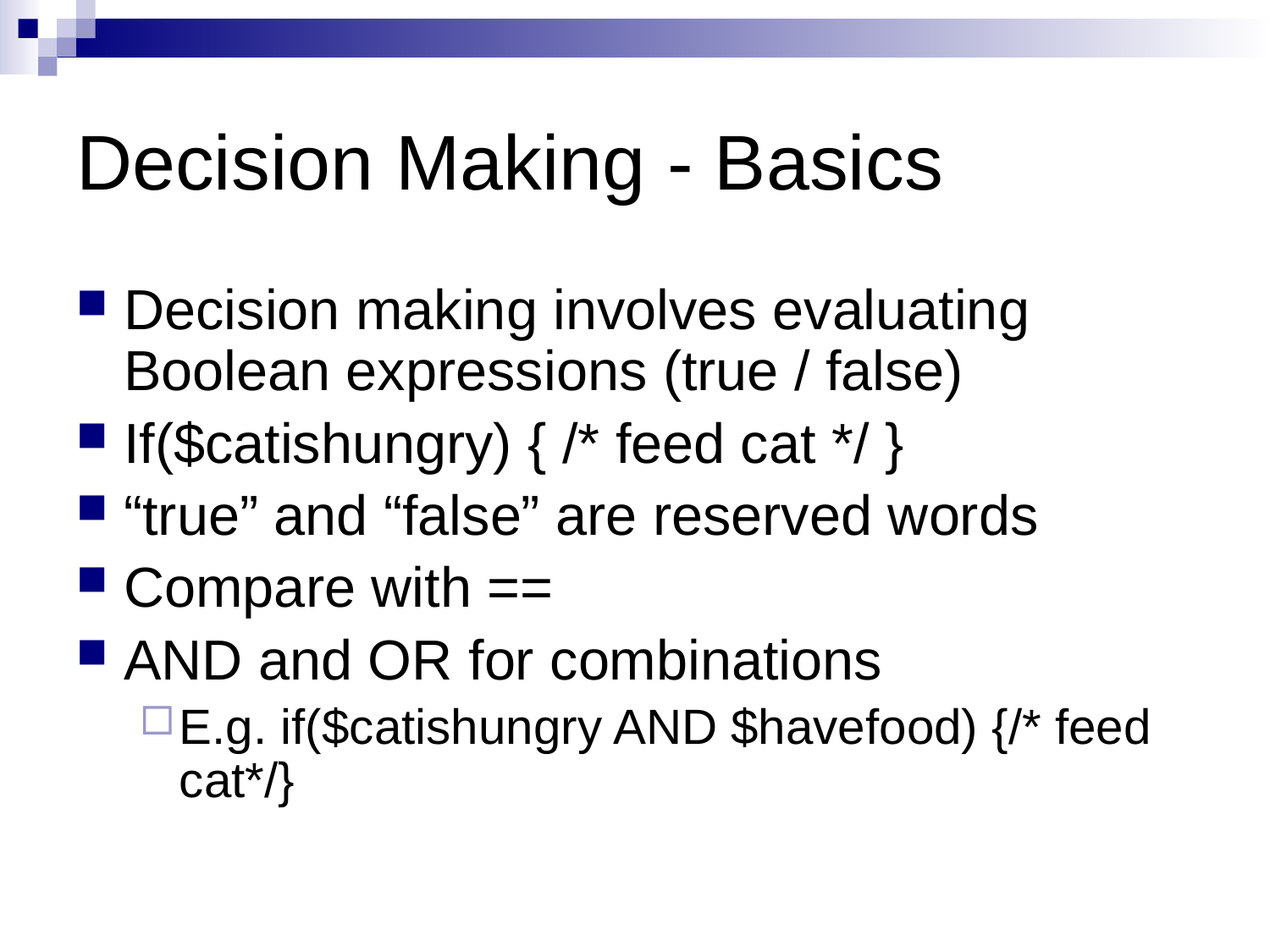

# Decision Making - Basics
Decision making involves evaluating Boolean expressions (true / false)
If($catishungry) { /* feed cat */ }
“true” and “false” are reserved words
Compare with ==
AND and OR for combinations
E.g. if($catishungry AND $havefood) {/* feed cat*/}